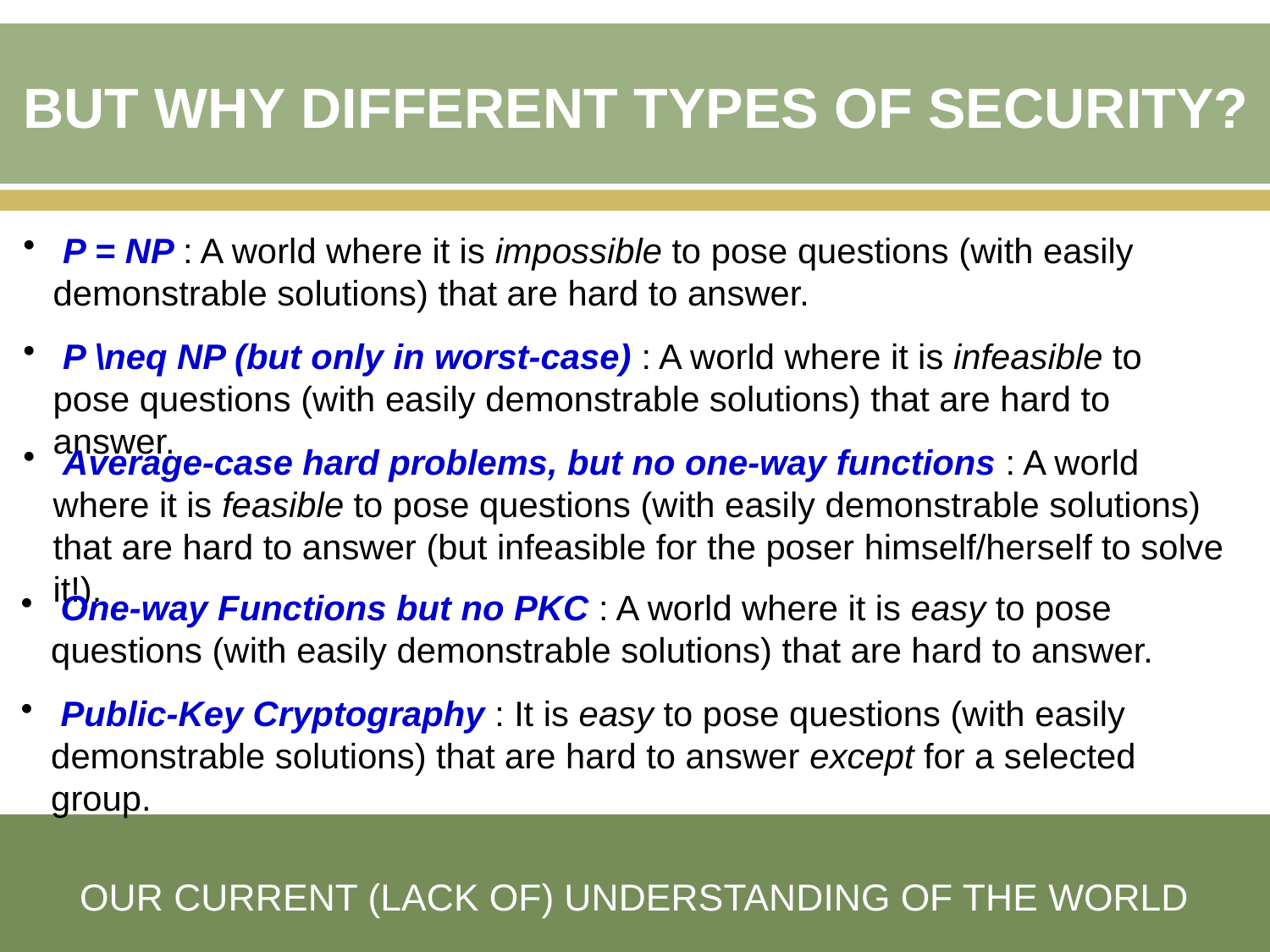

BUT WHY DIFFERENT TYPES OF SECURITY?
 P = NP : A world where it is impossible to pose questions (with easily demonstrable solutions) that are hard to answer.
 P \neq NP (but only in worst-case) : A world where it is infeasible to pose questions (with easily demonstrable solutions) that are hard to answer.
 Average-case hard problems, but no one-way functions : A world where it is feasible to pose questions (with easily demonstrable solutions) that are hard to answer (but infeasible for the poser himself/herself to solve it!).
 One-way Functions but no PKC : A world where it is easy to pose questions (with easily demonstrable solutions) that are hard to answer.
 Public-Key Cryptography : It is easy to pose questions (with easily demonstrable solutions) that are hard to answer except for a selected group.

OUR CURRENT (LACK OF) UNDERSTANDING OF THE WORLD